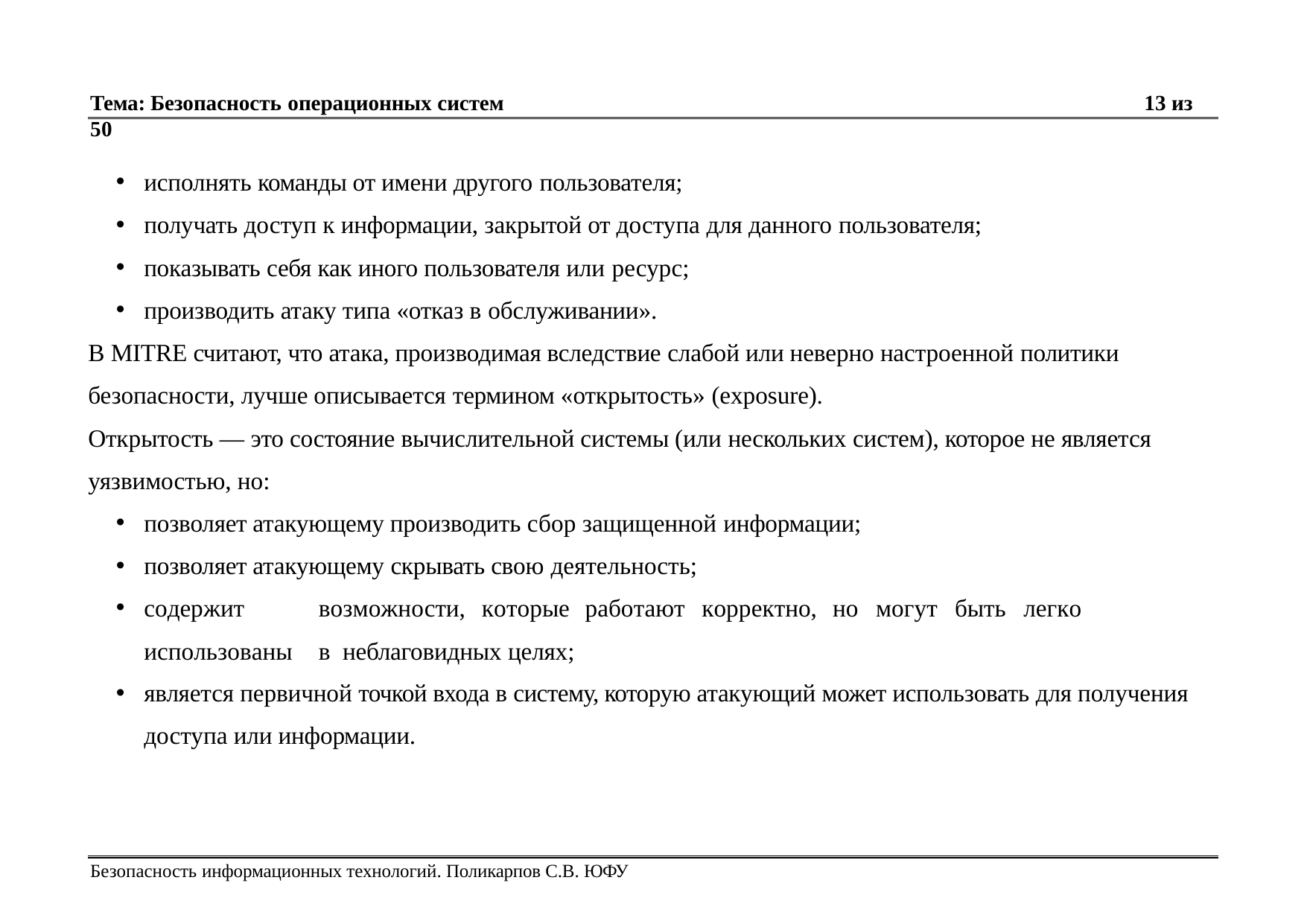

Тема: Безопасность операционных систем	13 из 50

исполнять команды от имени другого пользователя;
получать доступ к информации, закрытой от доступа для данного пользователя;
показывать себя как иного пользователя или ресурс;
производить атаку типа «отказ в обслуживании».
В MITRE считают, что атака, производимая вследствие слабой или неверно настроенной политики  безопасности, лучше описывается термином «открытость» (exposure).
Открытость — это состояние вычислительной системы (или нескольких систем), которое не является  уязвимостью, но:
позволяет атакующему производить сбор защищенной информации;
позволяет атакующему скрывать свою деятельность;
содержит	возможности,	которые	работают	корректно,	но	могут	быть	легко	использованы	в  неблаговидных целях;
является первичной точкой входа в систему, которую атакующий может использовать для получения  доступа или информации.

Безопасность информационных технологий. Поликарпов С.В. ЮФУ